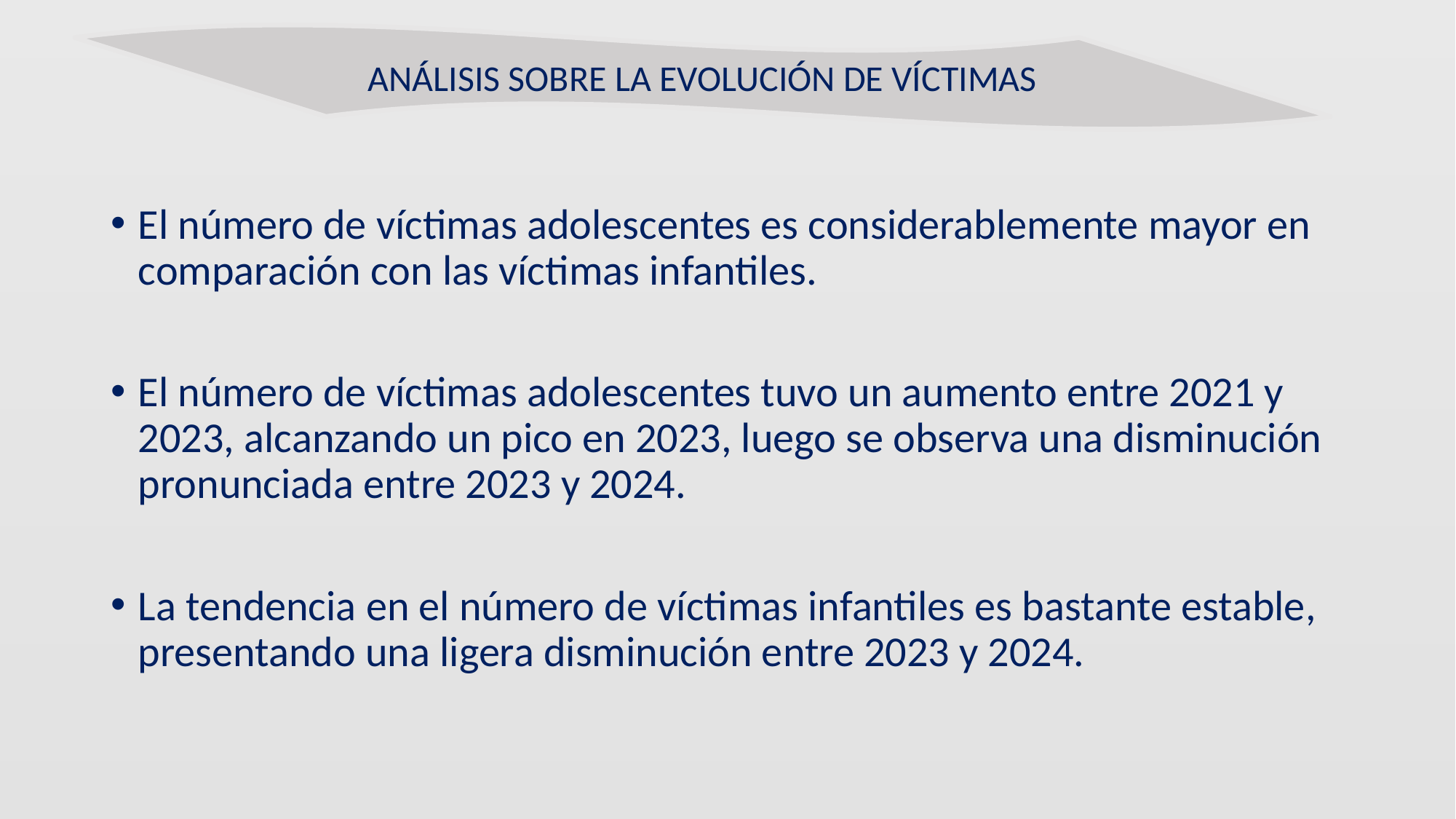

ANÁLISIS SOBRE LA EVOLUCIÓN DE VÍCTIMAS
El número de víctimas adolescentes es considerablemente mayor en comparación con las víctimas infantiles.

El número de víctimas adolescentes tuvo un aumento entre 2021 y 2023, alcanzando un pico en 2023, luego se observa una disminución pronunciada entre 2023 y 2024.

La tendencia en el número de víctimas infantiles es bastante estable, presentando una ligera disminución entre 2023 y 2024.